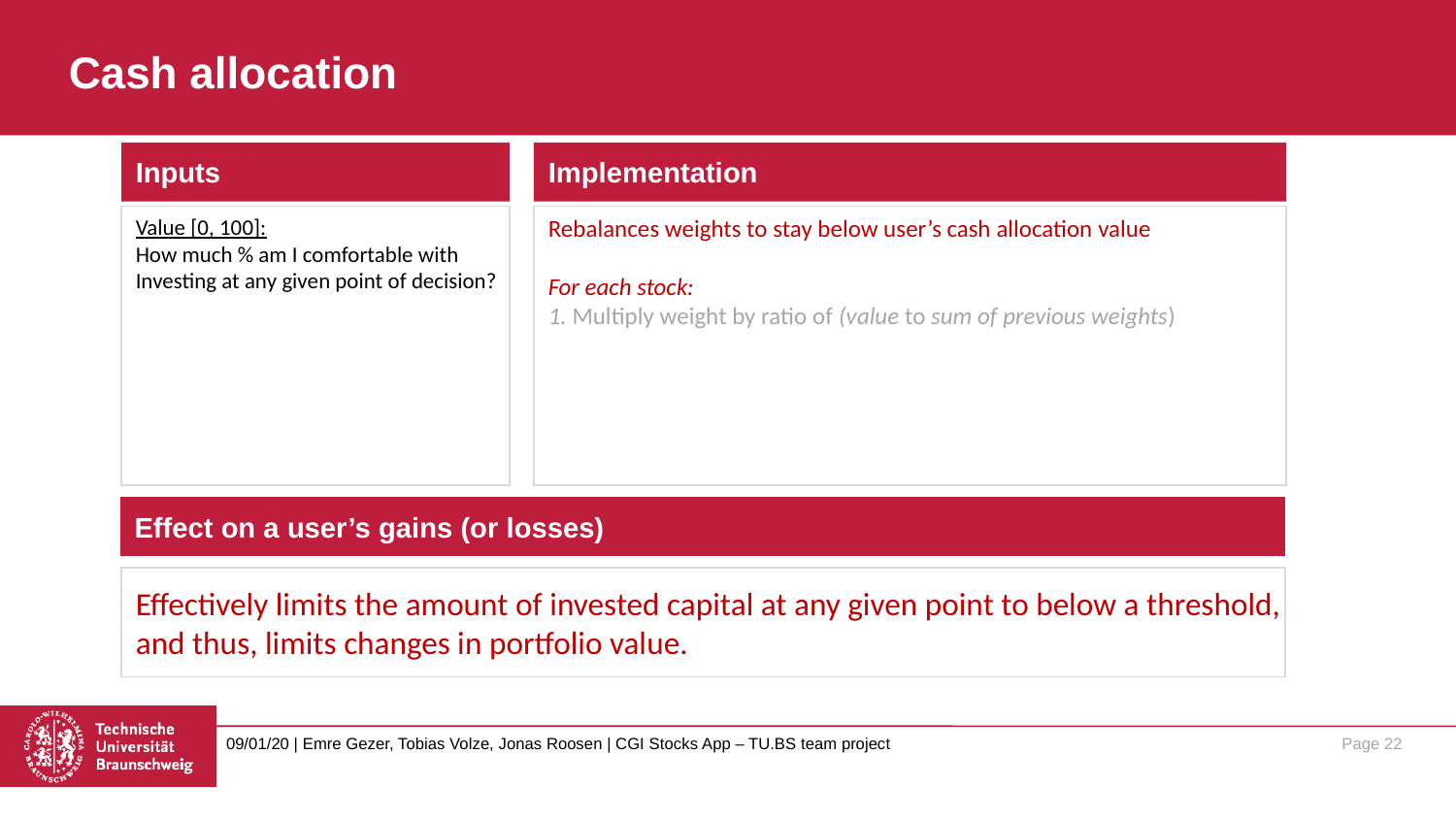

# Cash allocation
Inputs
Implementation
Value [0, 100]:
How much % am I comfortable with
Investing at any given point of decision?
Rebalances weights to stay below user’s cash allocation value

For each stock:
1. Multiply weight by ratio of (value to sum of previous weights)
Effect on a user’s gains (or losses)
Effectively limits the amount of invested capital at any given point to below a threshold,
and thus, limits changes in portfolio value.